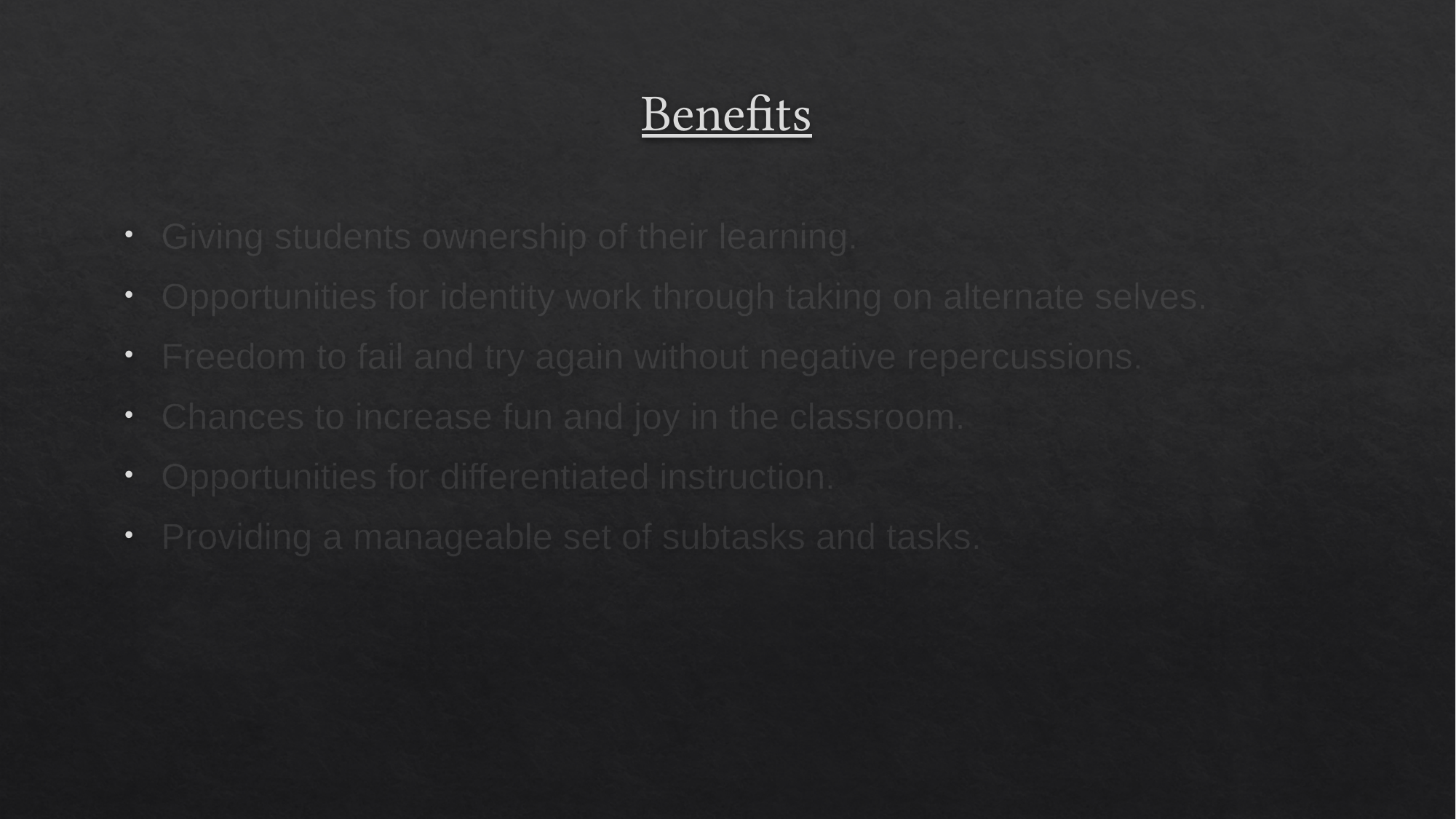

# Benefits
Giving students ownership of their learning.
Opportunities for identity work through taking on alternate selves.
Freedom to fail and try again without negative repercussions.
Chances to increase fun and joy in the classroom.
Opportunities for differentiated instruction.
Providing a manageable set of subtasks and tasks.